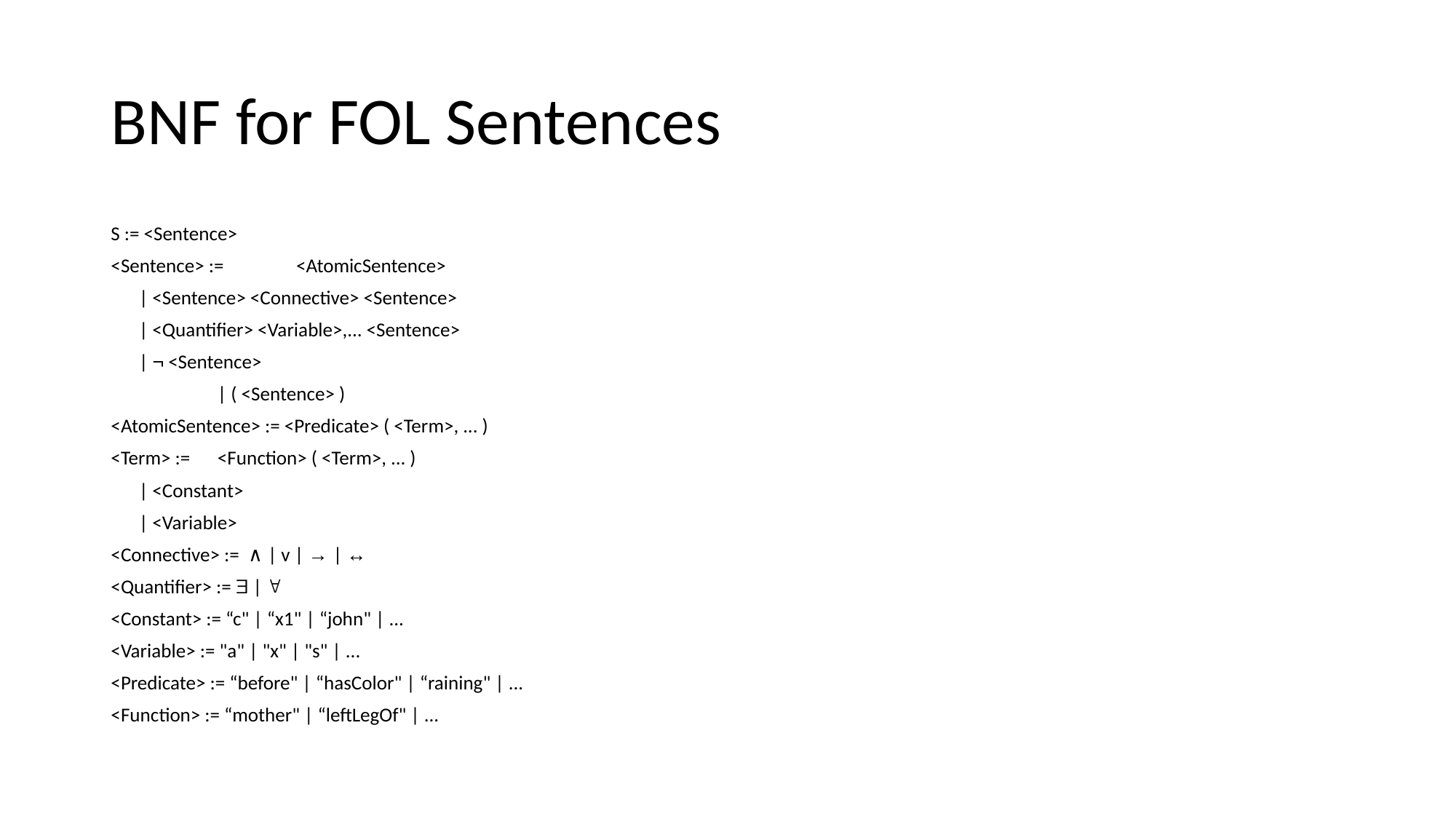

# BNF for FOL Sentences
S := <Sentence>
<Sentence> := 	<AtomicSentence>
			| <Sentence> <Connective> <Sentence>
			| <Quantifier> <Variable>,... <Sentence>
			| ¬ <Sentence>
          		| ( <Sentence> )
<AtomicSentence> := <Predicate> ( <Term>, ... )
<Term> := 	<Function> ( <Term>, ... )
			| <Constant>
			| <Variable>
<Connective> :=  ∧ | v | → | ↔
<Quantifier> := ∃ | ∀
<Constant> := “c" | “x1" | “john" | ...
<Variable> := "a" | "x" | "s" | ...
<Predicate> := “before" | “hasColor" | “raining" | ...
<Function> := “mother" | “leftLegOf" | ...